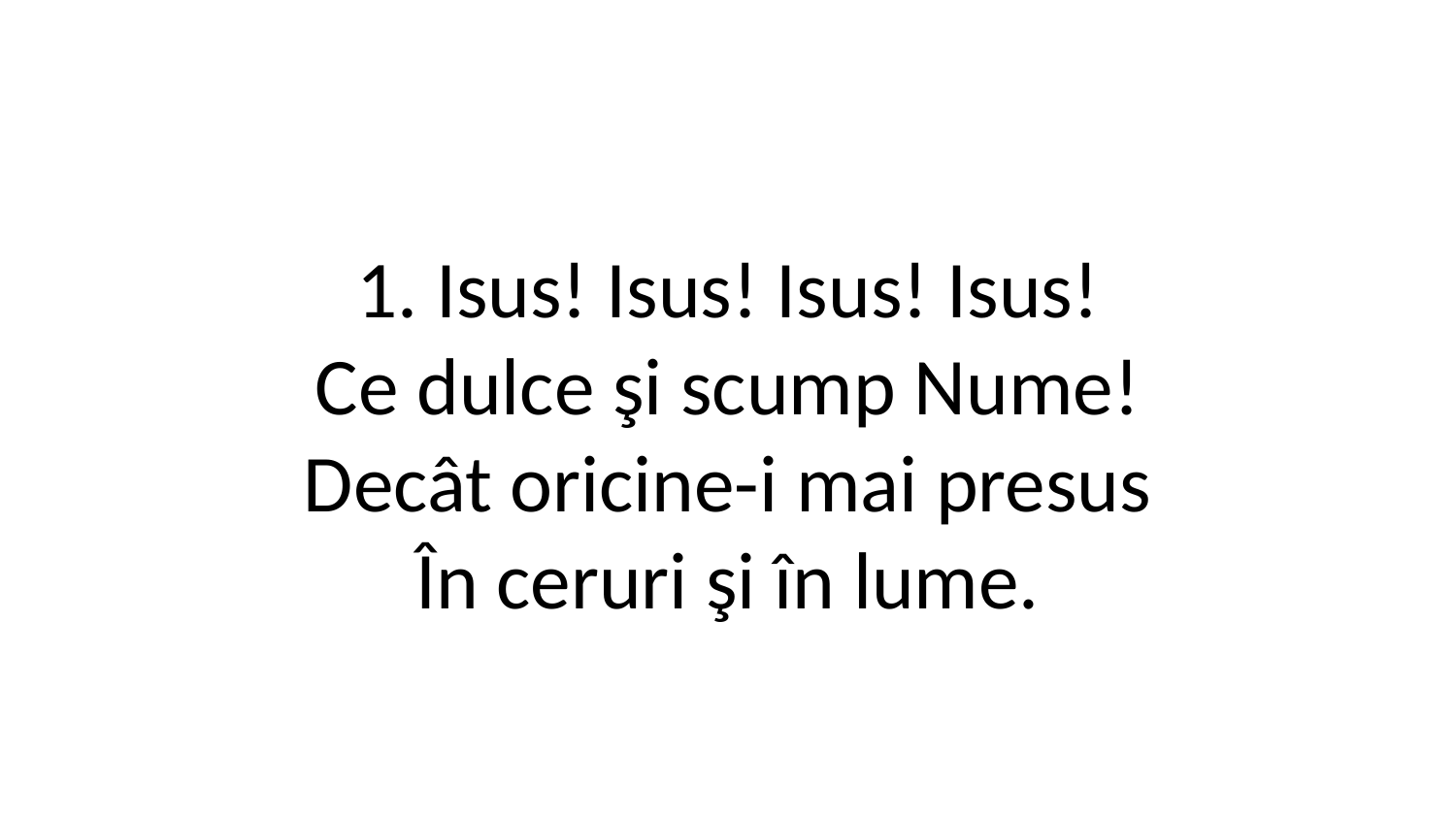

1. Isus! Isus! Isus! Isus!
Ce dulce şi scump Nume!
Decât oricine-i mai presus
În ceruri şi în lume.